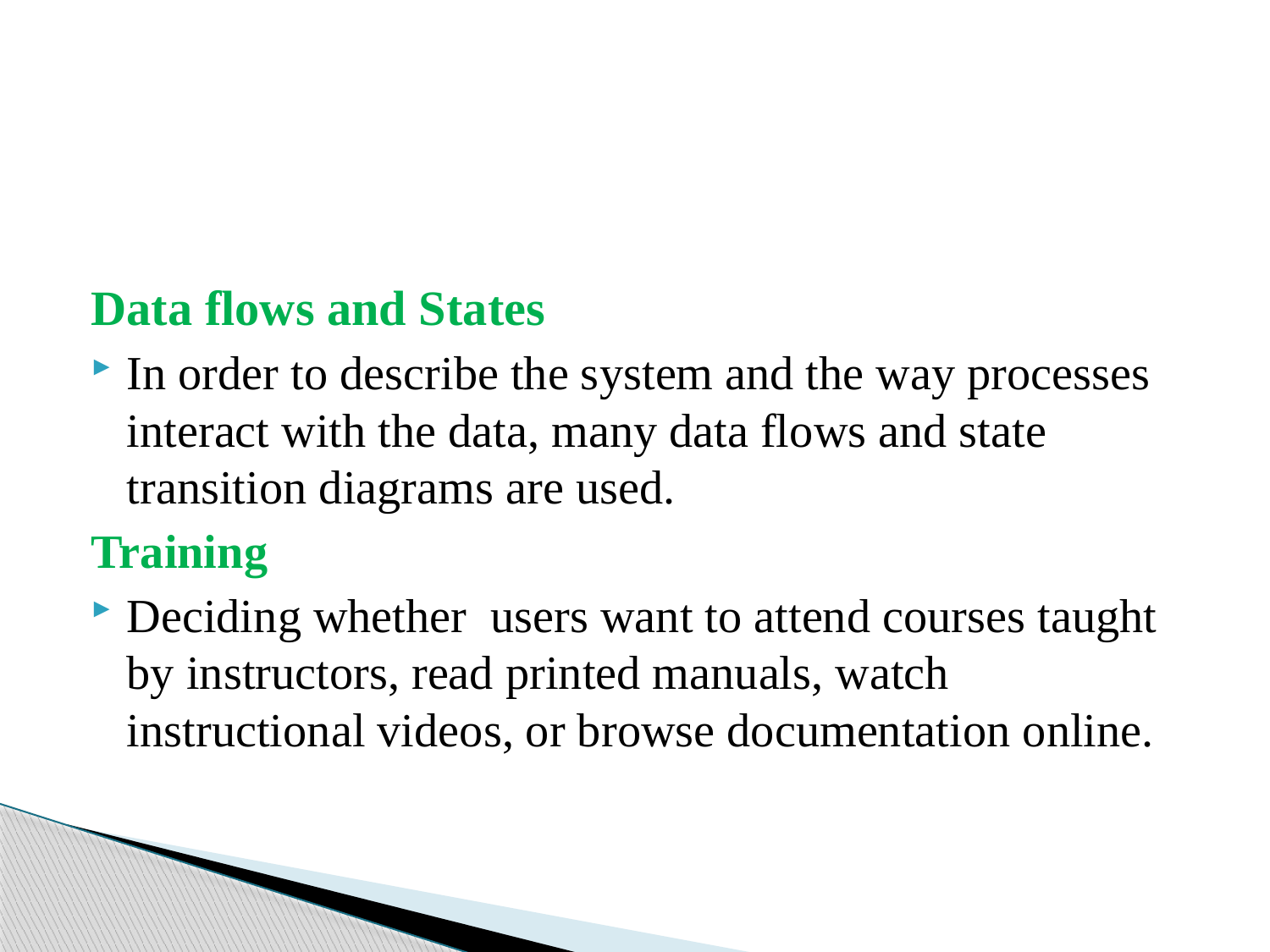

#

Data flows and States
In order to describe the system and the way processes interact with the data, many data flows and state transition diagrams are used.
Training
Deciding whether  users want to attend courses taught by instructors, read printed manuals, watch instructional videos, or browse documentation online.